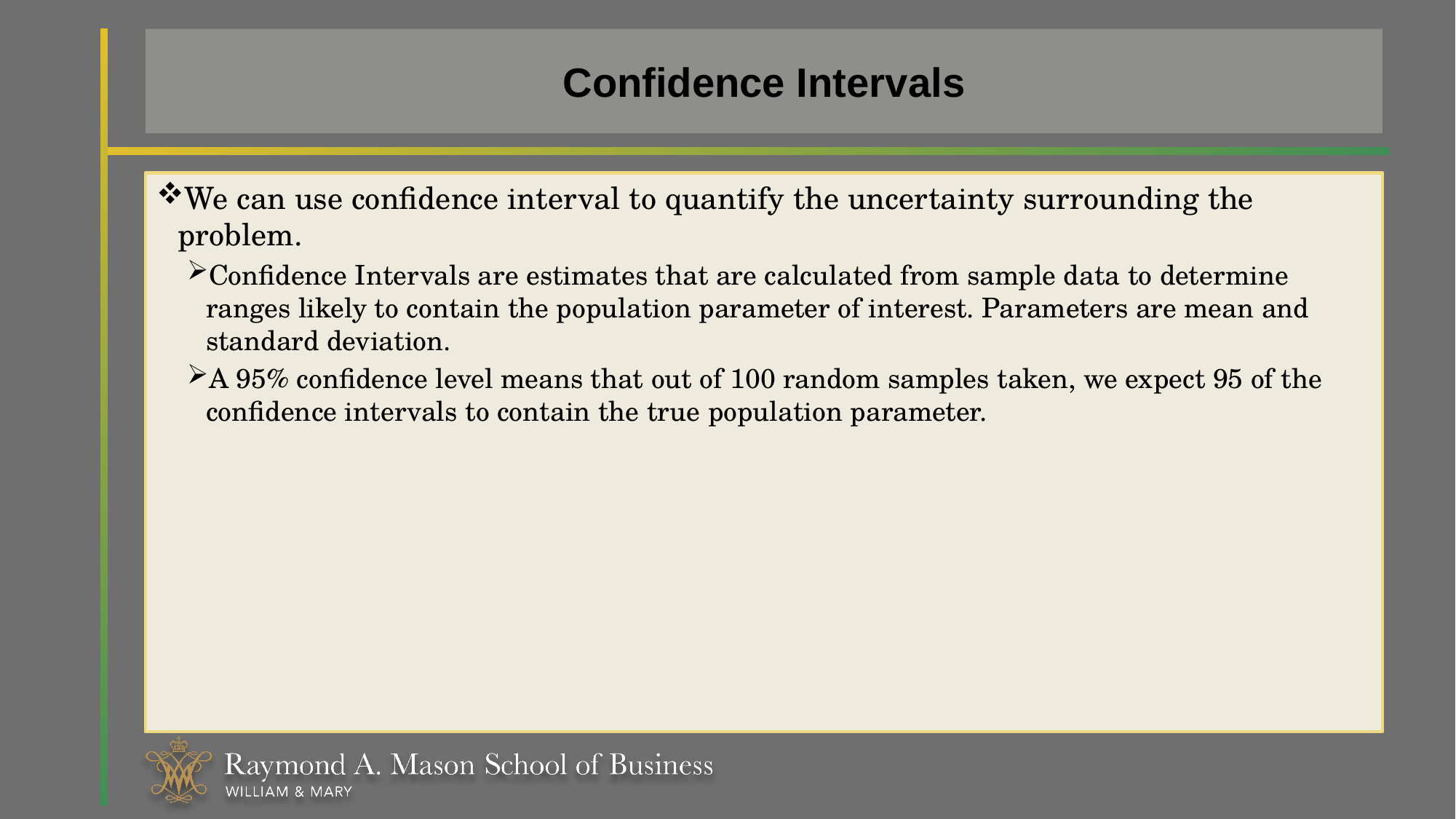

# Confidence Intervals
We can use confidence interval to quantify the uncertainty surrounding the problem.
Confidence Intervals are estimates that are calculated from sample data to determine ranges likely to contain the population parameter of interest. Parameters are mean and standard deviation.
A 95% confidence level means that out of 100 random samples taken, we expect 95 of the confidence intervals to contain the true population parameter.